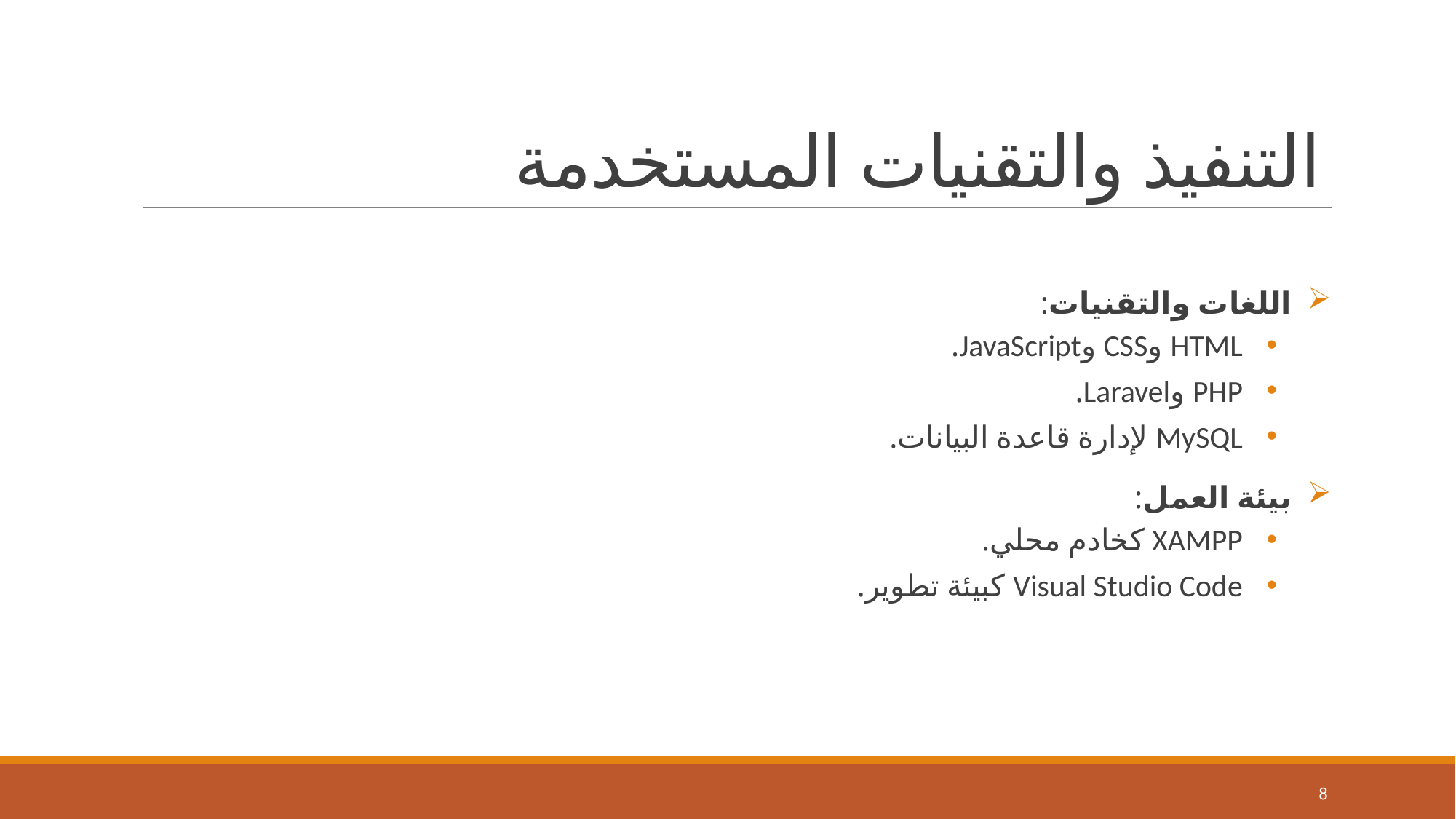

# التنفيذ والتقنيات المستخدمة

  اللغات والتقنيات:
HTML وCSS وJavaScript.
PHP وLaravel.
MySQL لإدارة قاعدة البيانات.
  بيئة العمل:
XAMPP كخادم محلي.
Visual Studio Code كبيئة تطوير.
8